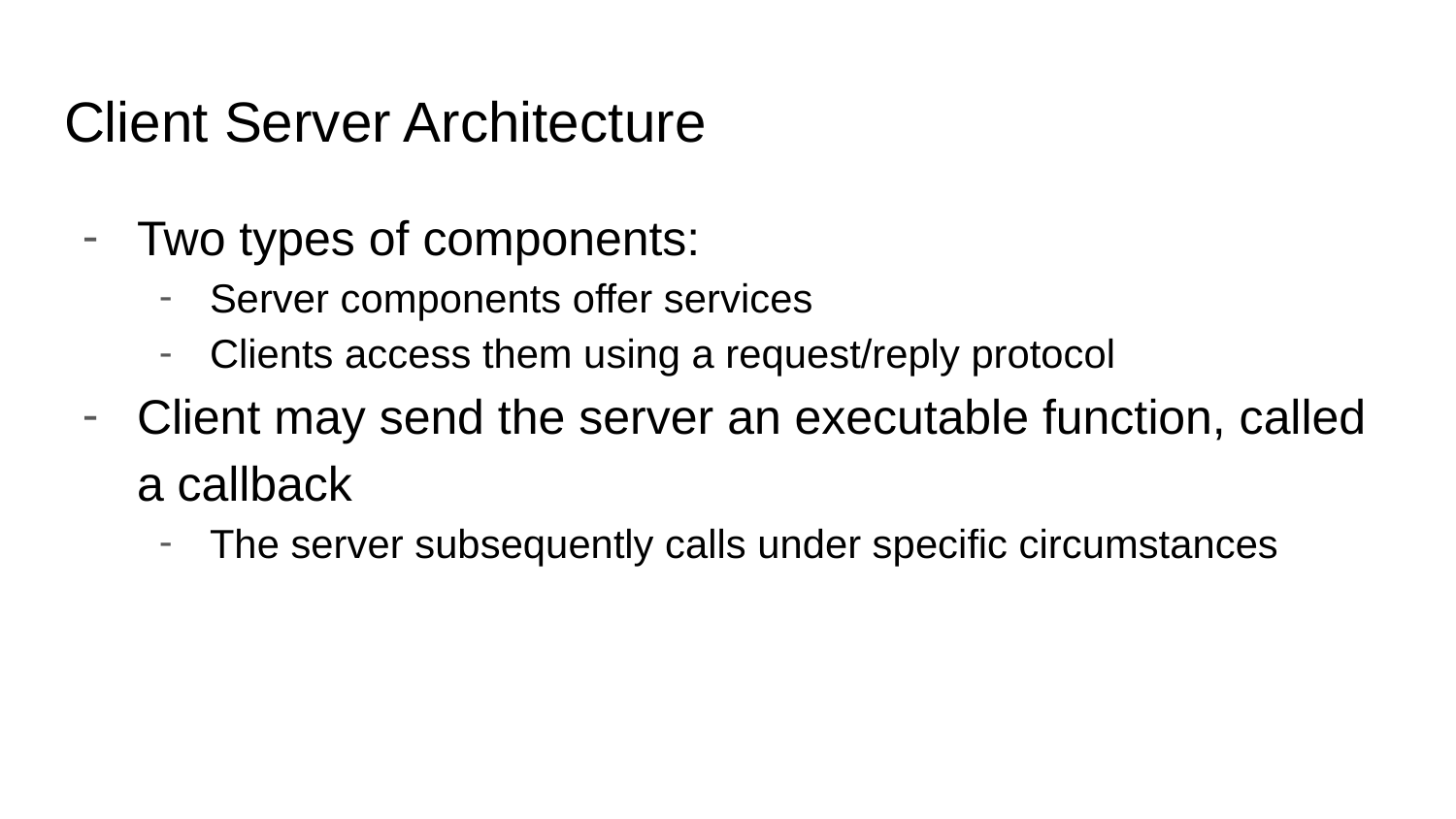

# Client Server Architecture
Two types of components:
Server components offer services
Clients access them using a request/reply protocol
Client may send the server an executable function, called a callback
The server subsequently calls under specific circumstances